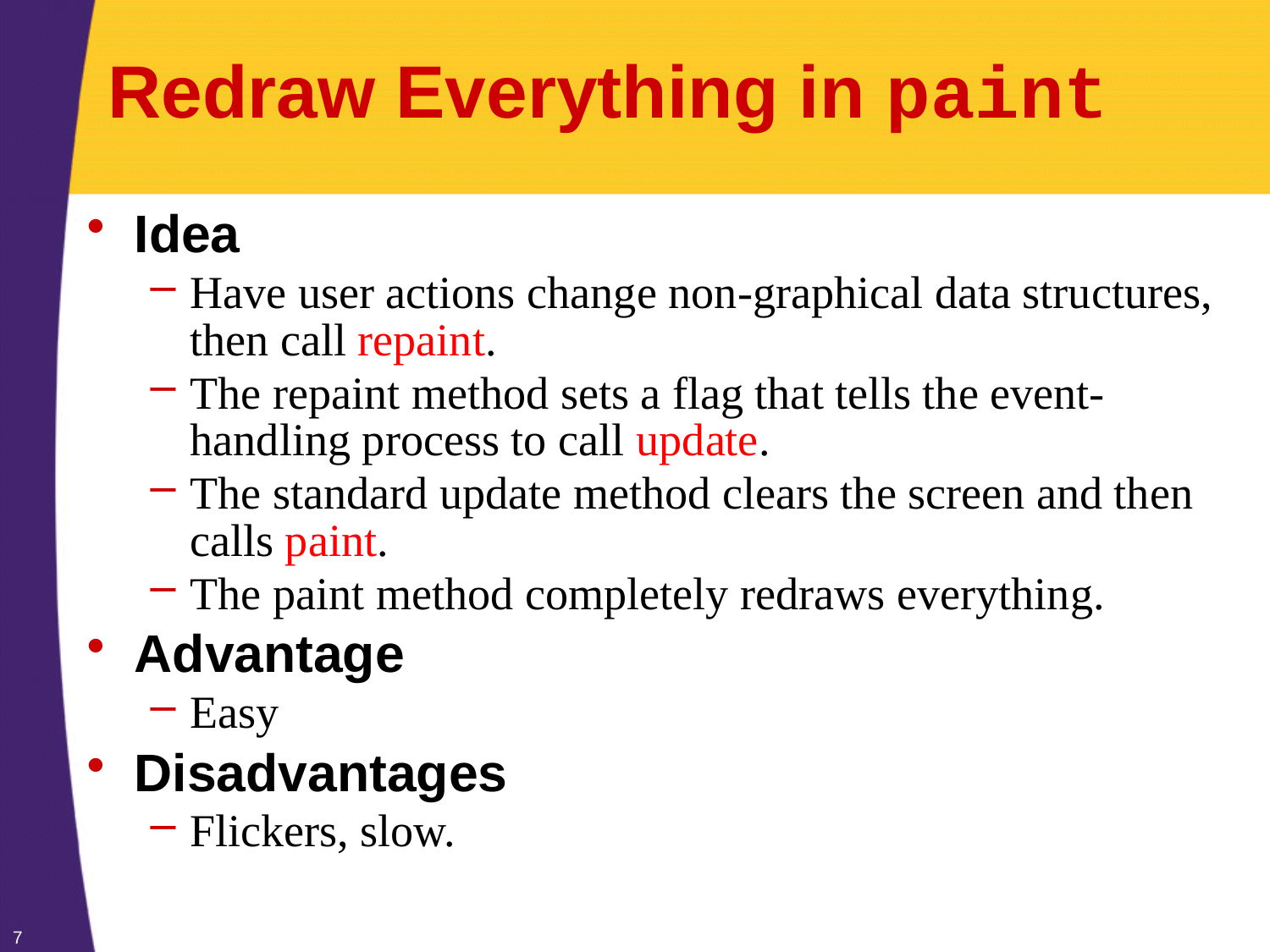

# Redraw Everything in paint
Idea
Have user actions change non-graphical data structures, then call repaint.
The repaint method sets a flag that tells the event-handling process to call update.
The standard update method clears the screen and then calls paint.
The paint method completely redraws everything.
Advantage
Easy
Disadvantages
Flickers, slow.
7